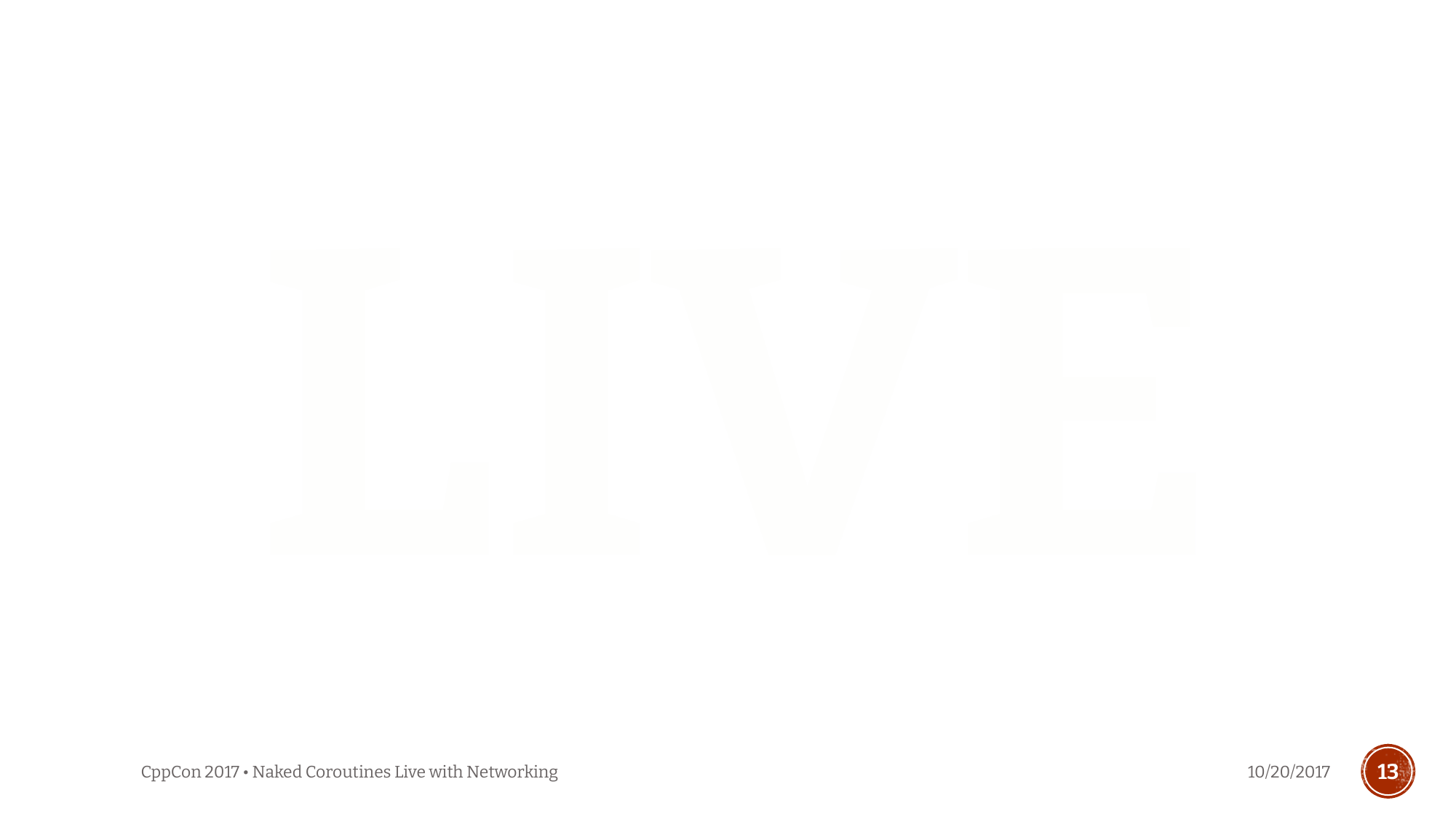

LIVE
CppCon 2017 • Naked Coroutines Live with Networking
10/20/2017
13